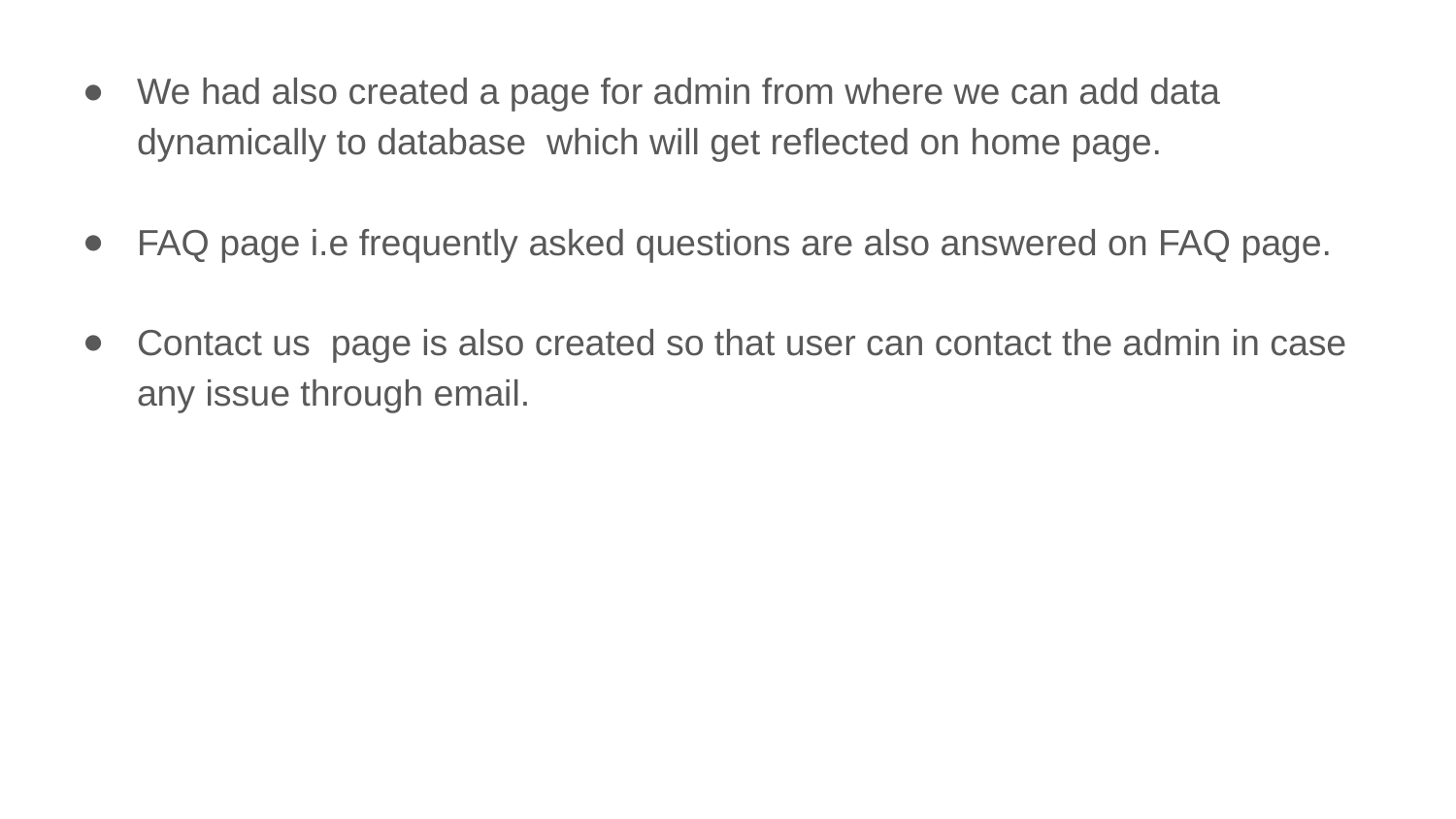

We had also created a page for admin from where we can add data dynamically to database  which will get reflected on home page.

FAQ page i.e frequently asked questions are also answered on FAQ page.

Contact us  page is also created so that user can contact the admin in case any issue through email.